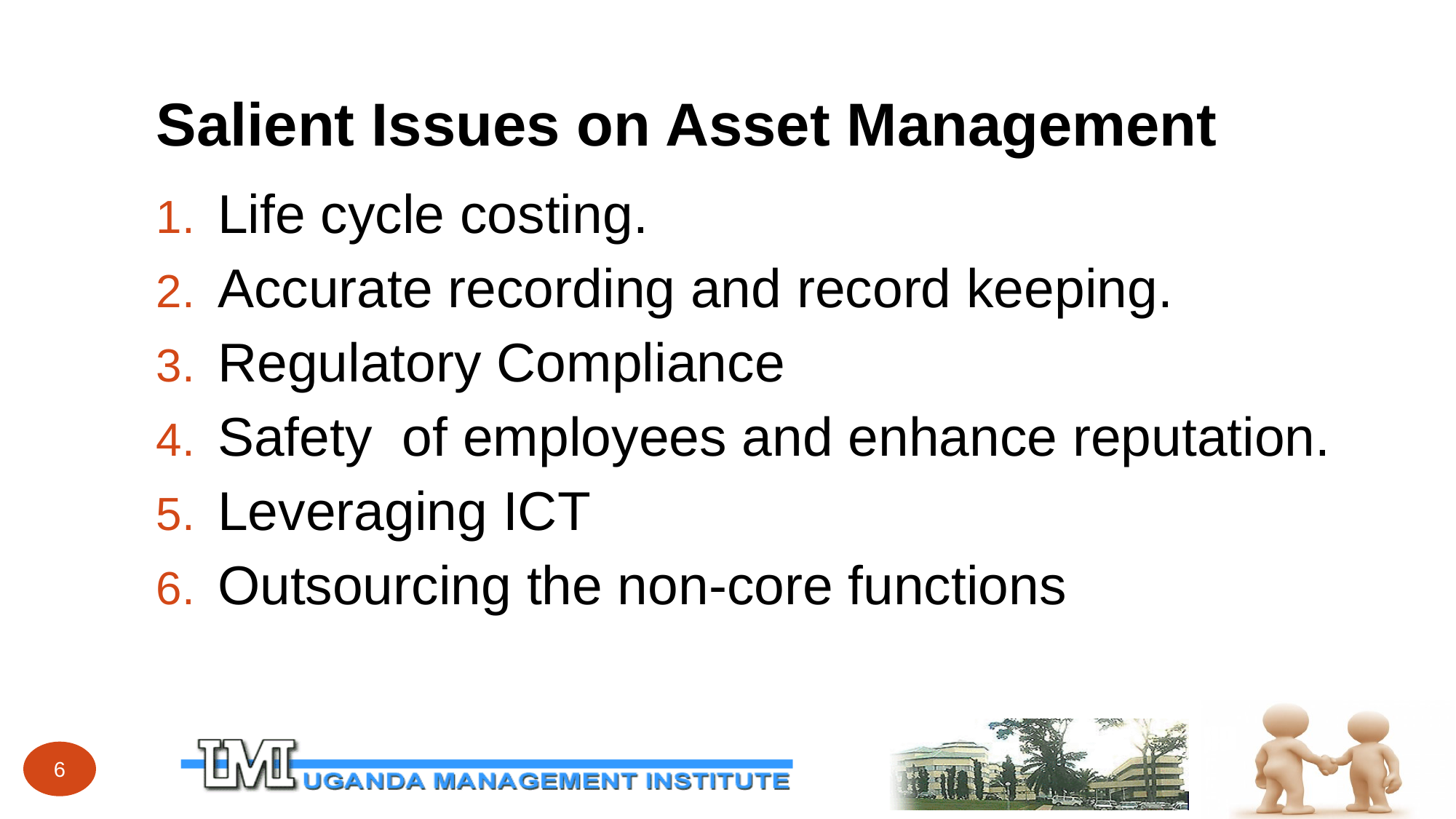

# Salient Issues on Asset Management
Life cycle costing.
Accurate recording and record keeping.
Regulatory Compliance
Safety  of employees and enhance reputation.
Leveraging ICT
Outsourcing the non-core functions

6